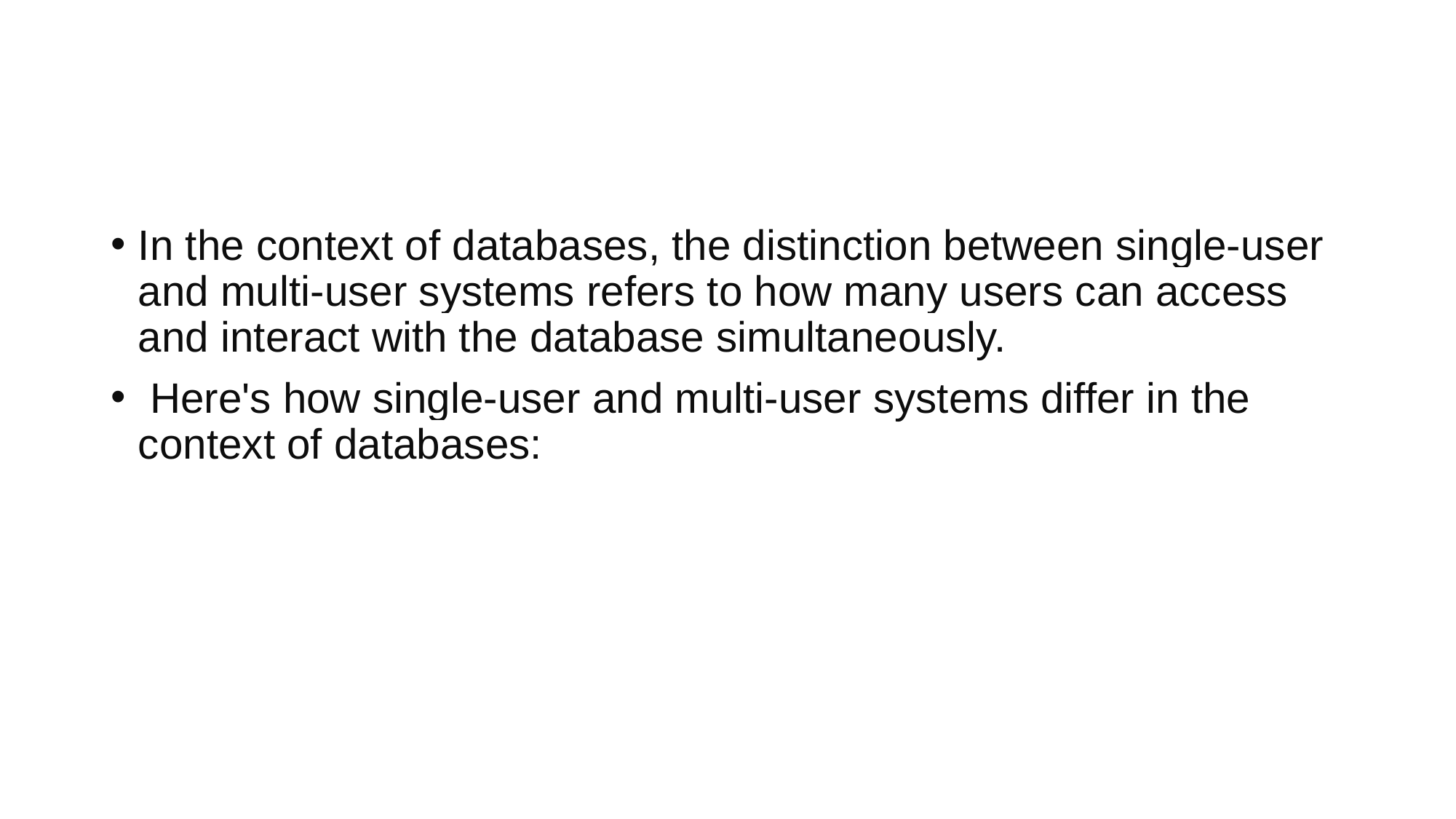

#
In the context of databases, the distinction between single-user and multi-user systems refers to how many users can access and interact with the database simultaneously.
 Here's how single-user and multi-user systems differ in the context of databases: